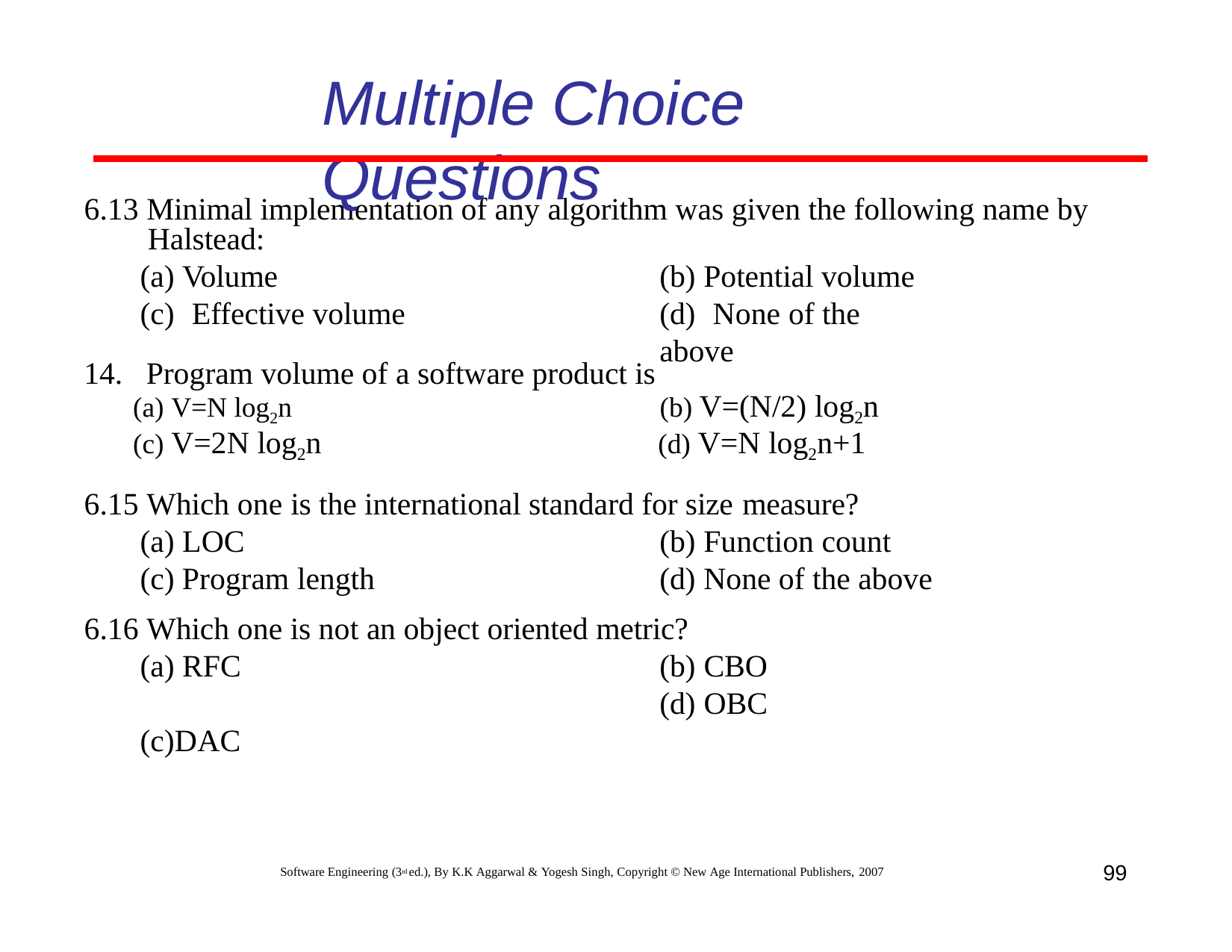

# Multiple Choice Questions

6.13 Minimal implementation of any algorithm was given the following name by  Halstead:
(a) Volume
(c)	Effective volume
(b) Potential volume
(d)	None of the above
Program volume of a software product is
V=N log2n
(c) V=2N log2n
(b) V=(N/2) log2n
(d) V=N log2n+1
6.15 Which one is the international standard for size measure?
(a) LOC
(c) Program length
(b) Function count
(d) None of the above
6.16 Which one is not an object oriented metric?
(a) RFC  (c)DAC
(b) CBO
(d) OBC
99
Software Engineering (3rd ed.), By K.K Aggarwal & Yogesh Singh, Copyright © New Age International Publishers, 2007